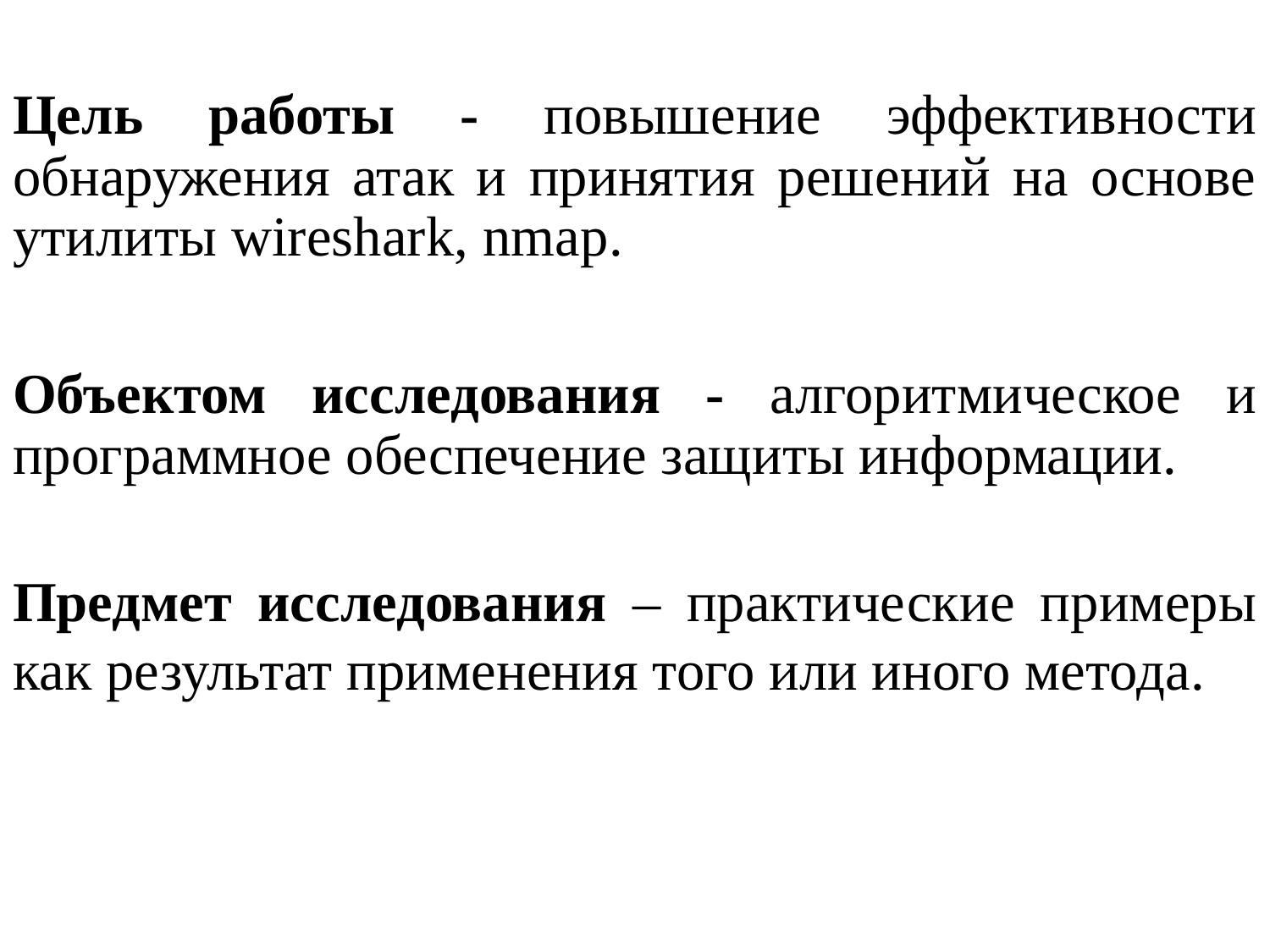

Цель работы - повышение эффективности обнаружения атак и принятия решений на основе утилиты wireshark, nmap.

Объектом исследования - алгоритмическое и программное обеспечение защиты информации.

Предмет исследования – практические примеры как результат применения того или иного метода.